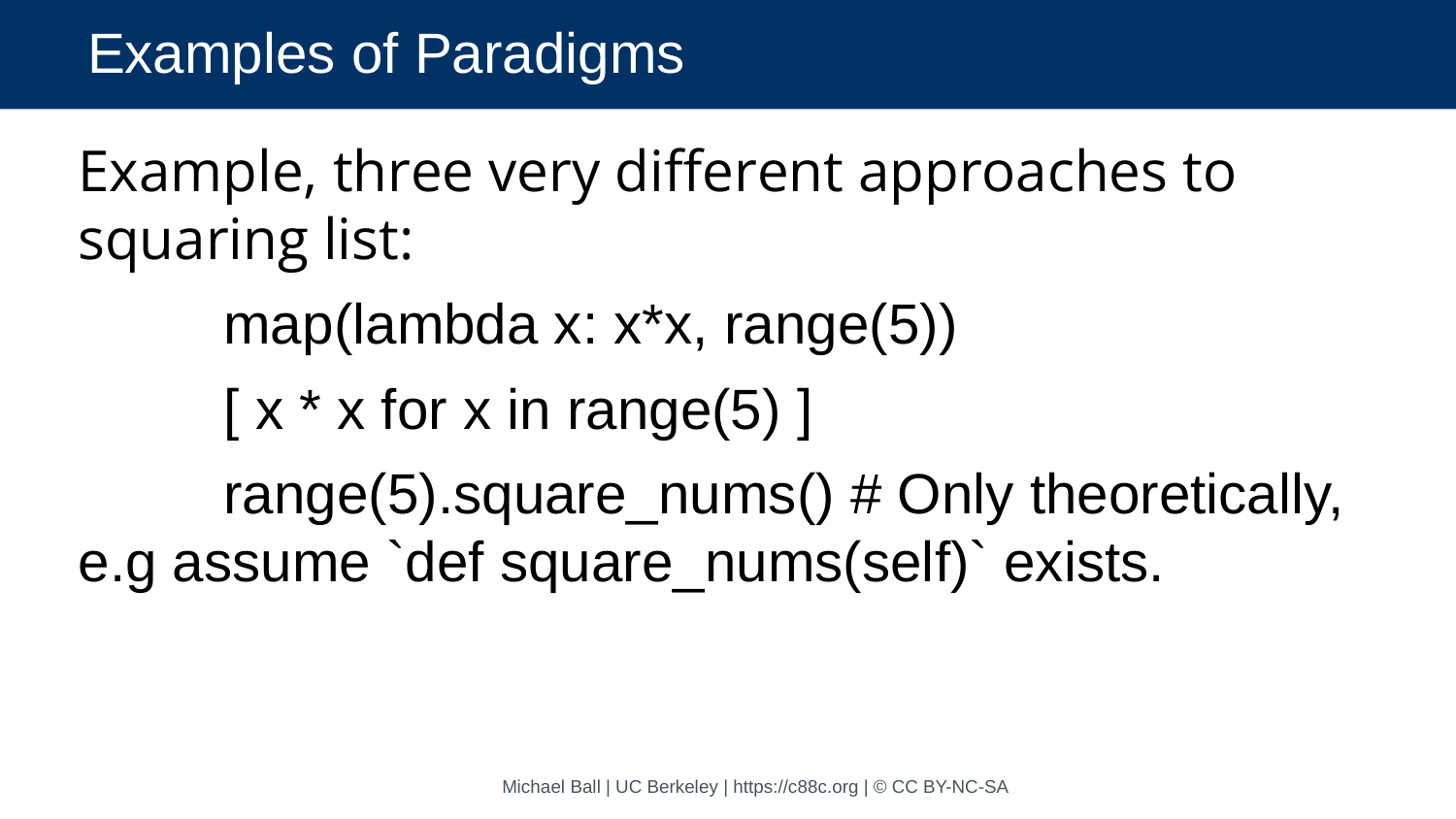

# Examples of Paradigms
Example, three very different approaches to squaring list:
	map(lambda x: x*x, range(5))
	[ x * x for x in range(5) ]
	range(5).square_nums() # Only theoretically, e.g assume `def square_nums(self)` exists.

Michael Ball | UC Berkeley | https://c88c.org | © CC BY-NC-SA